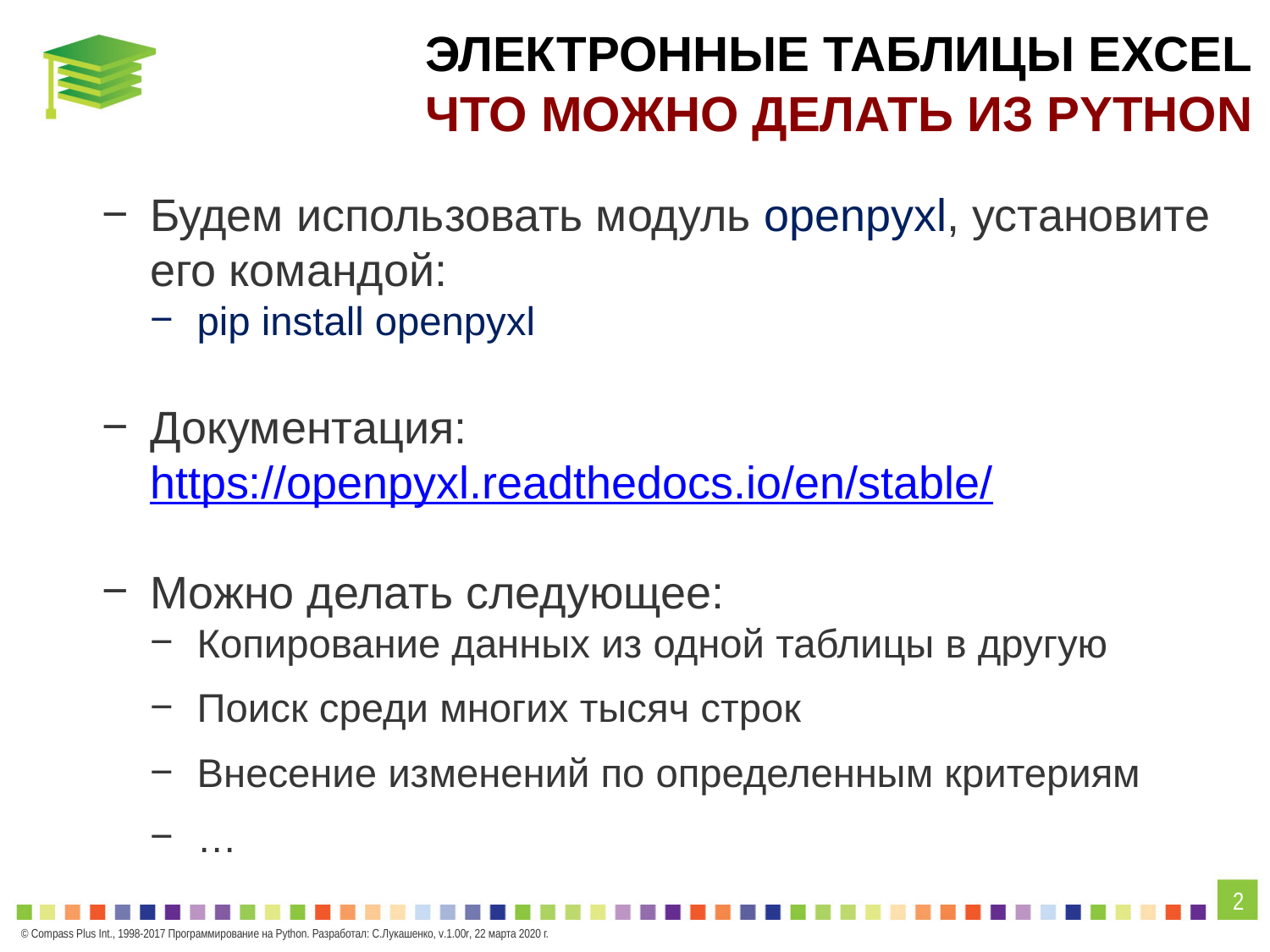

# электронные таблицы EXCEL Что можно делать из Python
Будем использовать модуль openpyxl, установите его командой:
pip install openpyxl

Документация: https://openpyxl.readthedocs.io/en/stable/

Можно делать следующее:
Копирование данных из одной таблицы в другую
Поиск среди многих тысяч строк
Внесение изменений по определенным критериям
…